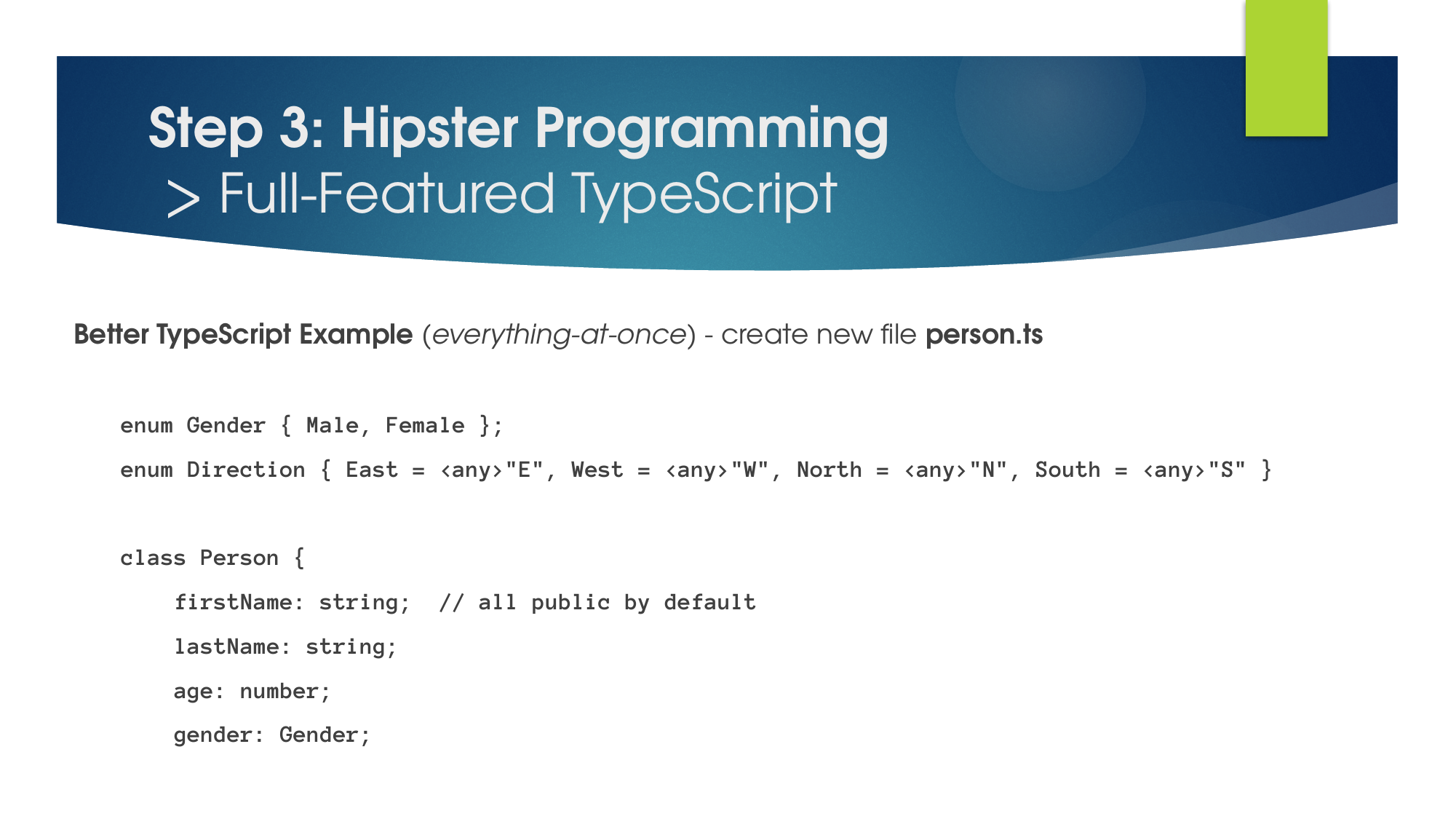

# Step 3: Hipster Programming > Full-Featured TypeScript
Better TypeScript Example (everything-at-once) - create new file person.ts

enum Gender { Male, Female };
enum Direction { East = <any>"E", West = <any>"W", North = <any>"N", South = <any>"S" }

class Person {
    firstName: string;  // all public by default
    lastName: string;
    age: number;
    gender: Gender;